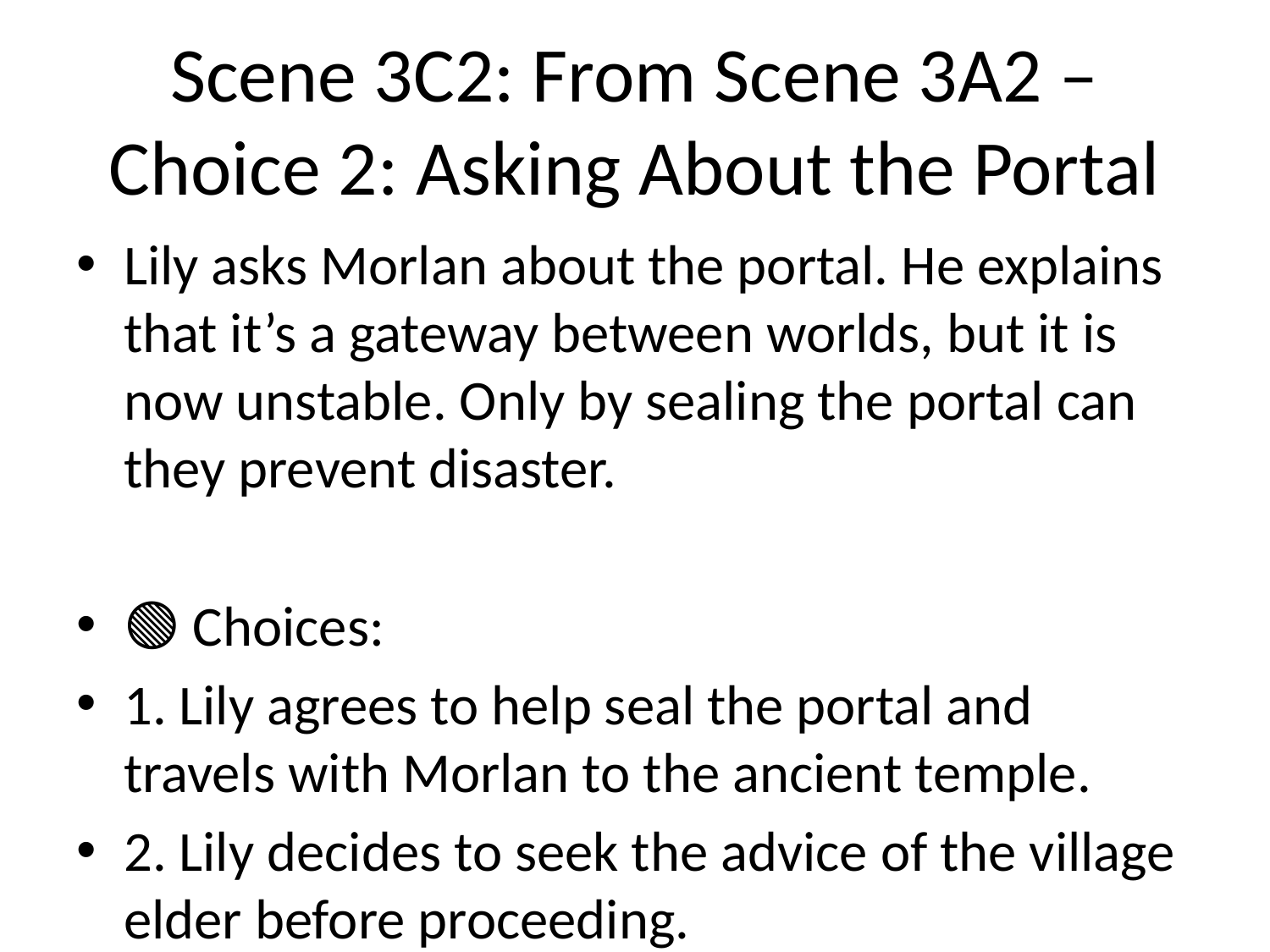

# Scene 3C2: From Scene 3A2 – Choice 2: Asking About the Portal
Lily asks Morlan about the portal. He explains that it’s a gateway between worlds, but it is now unstable. Only by sealing the portal can they prevent disaster.

🟢 Choices:
1. Lily agrees to help seal the portal and travels with Morlan to the ancient temple.
2. Lily decides to seek the advice of the village elder before proceeding.